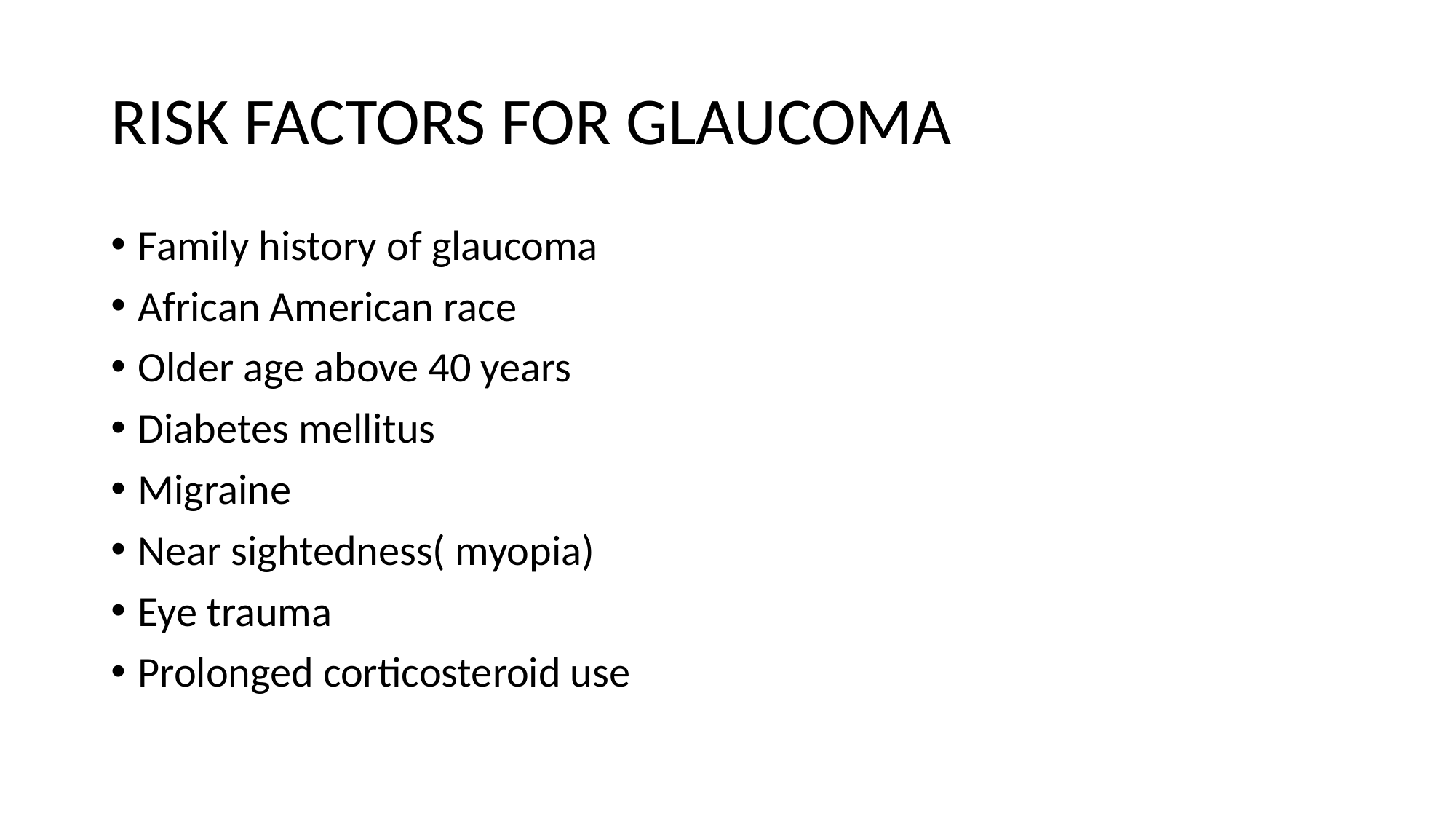

# RISK FACTORS FOR GLAUCOMA
Family history of glaucoma
African American race
Older age above 40 years
Diabetes mellitus
Migraine
Near sightedness( myopia)
Eye trauma
Prolonged corticosteroid use